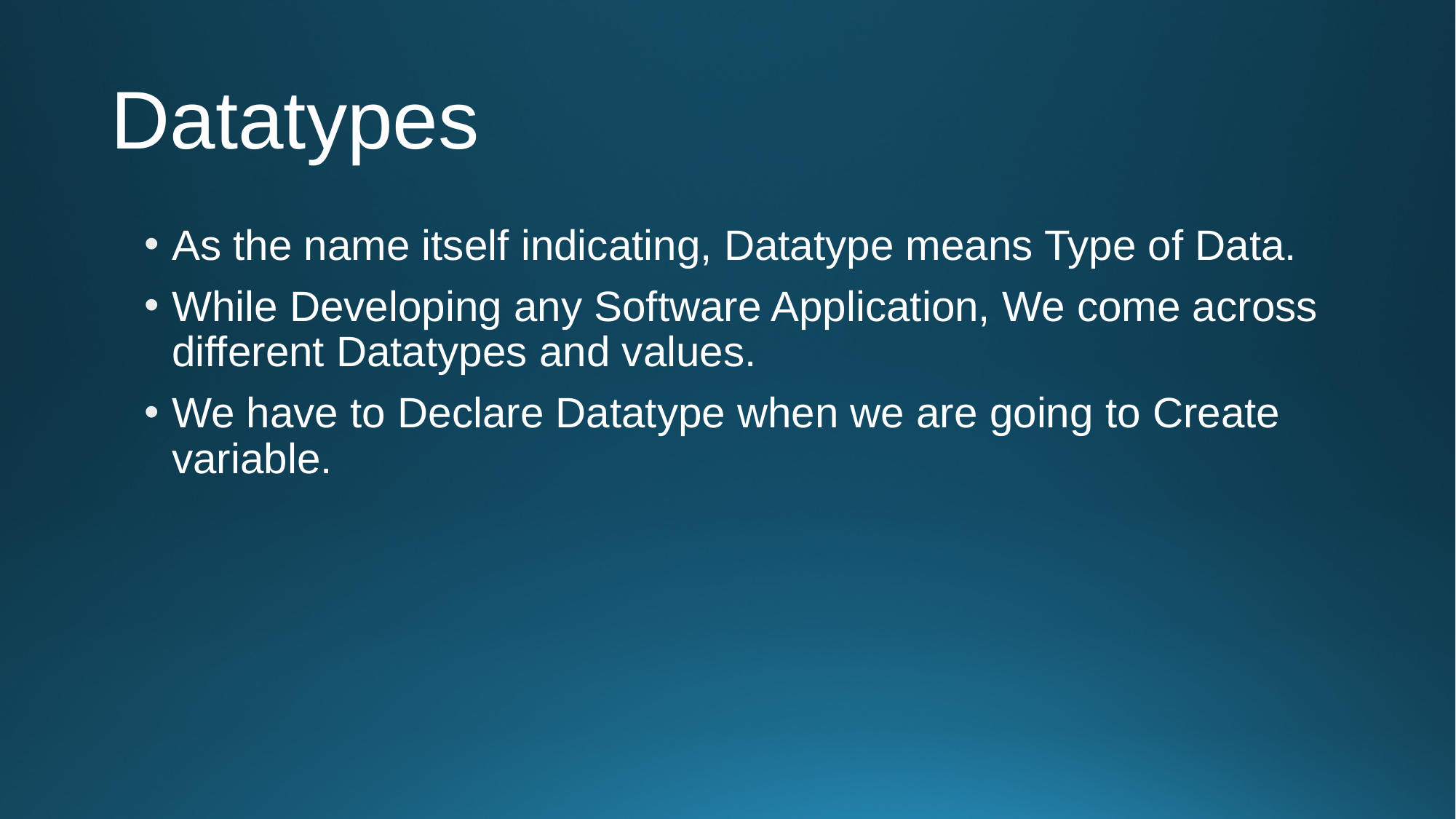

# Datatypes
As the name itself indicating, Datatype means Type of Data.
While Developing any Software Application, We come across different Datatypes and values.
We have to Declare Datatype when we are going to Create variable.